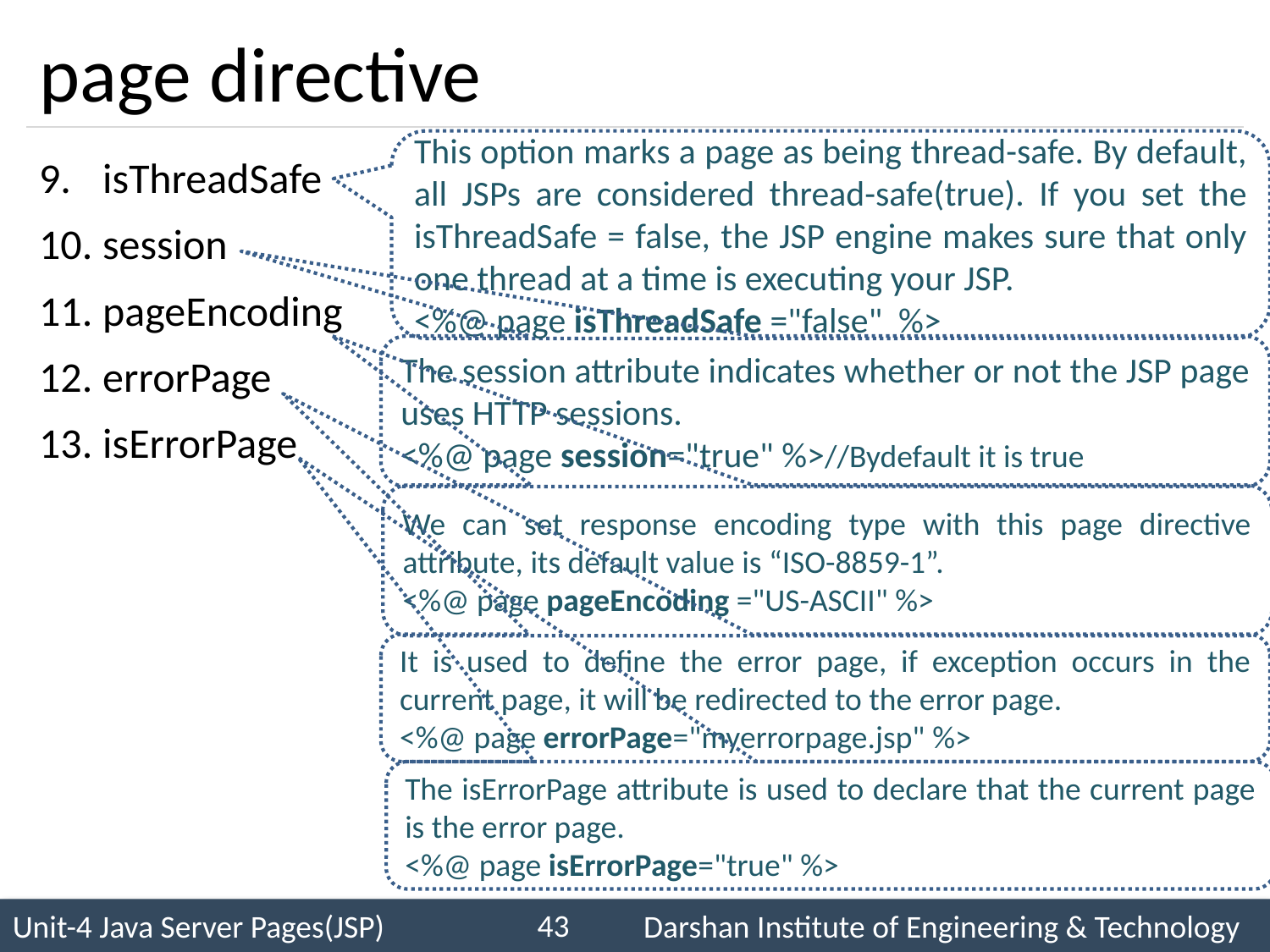

# page directive
This option marks a page as being thread-safe. By default, all JSPs are considered thread-safe(true). If you set the isThreadSafe = false, the JSP engine makes sure that only one thread at a time is executing your JSP.
<%@ page isThreadSafe ="false"  %>
isThreadSafe
session
pageEncoding
errorPage
isErrorPage

The session attribute indicates whether or not the JSP page uses HTTP sessions.
<%@ page session="true" %>//Bydefault it is true
We can set response encoding type with this page directive attribute, its default value is “ISO-8859-1”.
<%@ page pageEncoding ="US-ASCII" %>
It is used to define the error page, if exception occurs in the current page, it will be redirected to the error page.
<%@ page errorPage="myerrorpage.jsp" %>
The isErrorPage attribute is used to declare that the current page is the error page.
<%@ page isErrorPage="true" %>
43